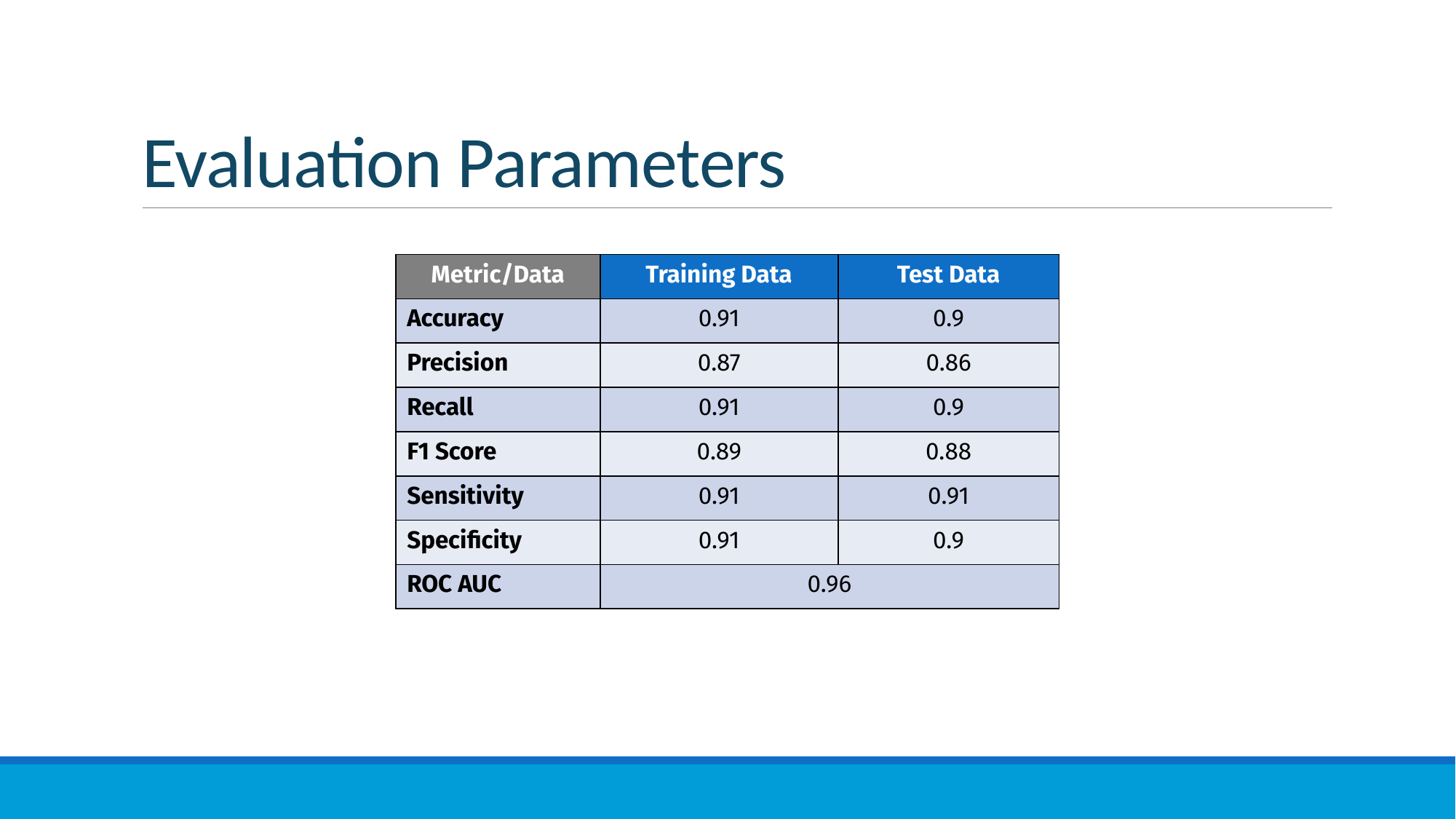

# Evaluation Parameters
| Metric/Data | Training Data | Test Data |
| --- | --- | --- |
| Accuracy | 0.91 | 0.9 |
| Precision | 0.87 | 0.86 |
| Recall | 0.91 | 0.9 |
| F1 Score | 0.89 | 0.88 |
| Sensitivity | 0.91 | 0.91 |
| Specificity | 0.91 | 0.9 |
| ROC AUC | 0.96 |  |